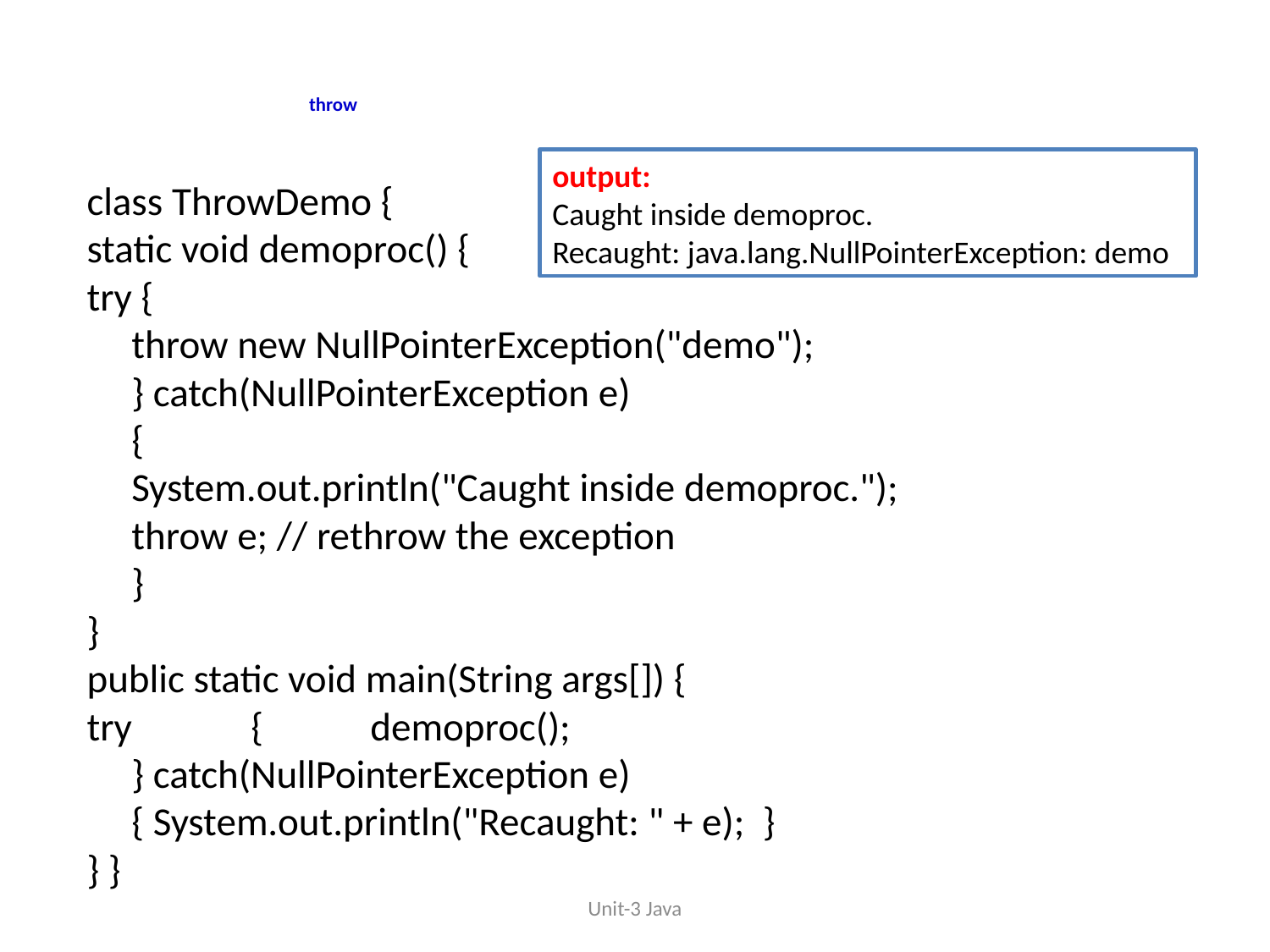

# throw
output:
Caught inside demoproc.
Recaught: java.lang.NullPointerException: demo
class ThrowDemo {
static void demoproc() {
try {
	throw new NullPointerException("demo");
	} catch(NullPointerException e)
		{
		System.out.println("Caught inside demoproc.");
		throw e; // rethrow the exception
		}
}
public static void main(String args[]) {
try 	{	demoproc();
		} catch(NullPointerException e)
			{ System.out.println("Recaught: " + e);  }
} }
Unit-3 Java